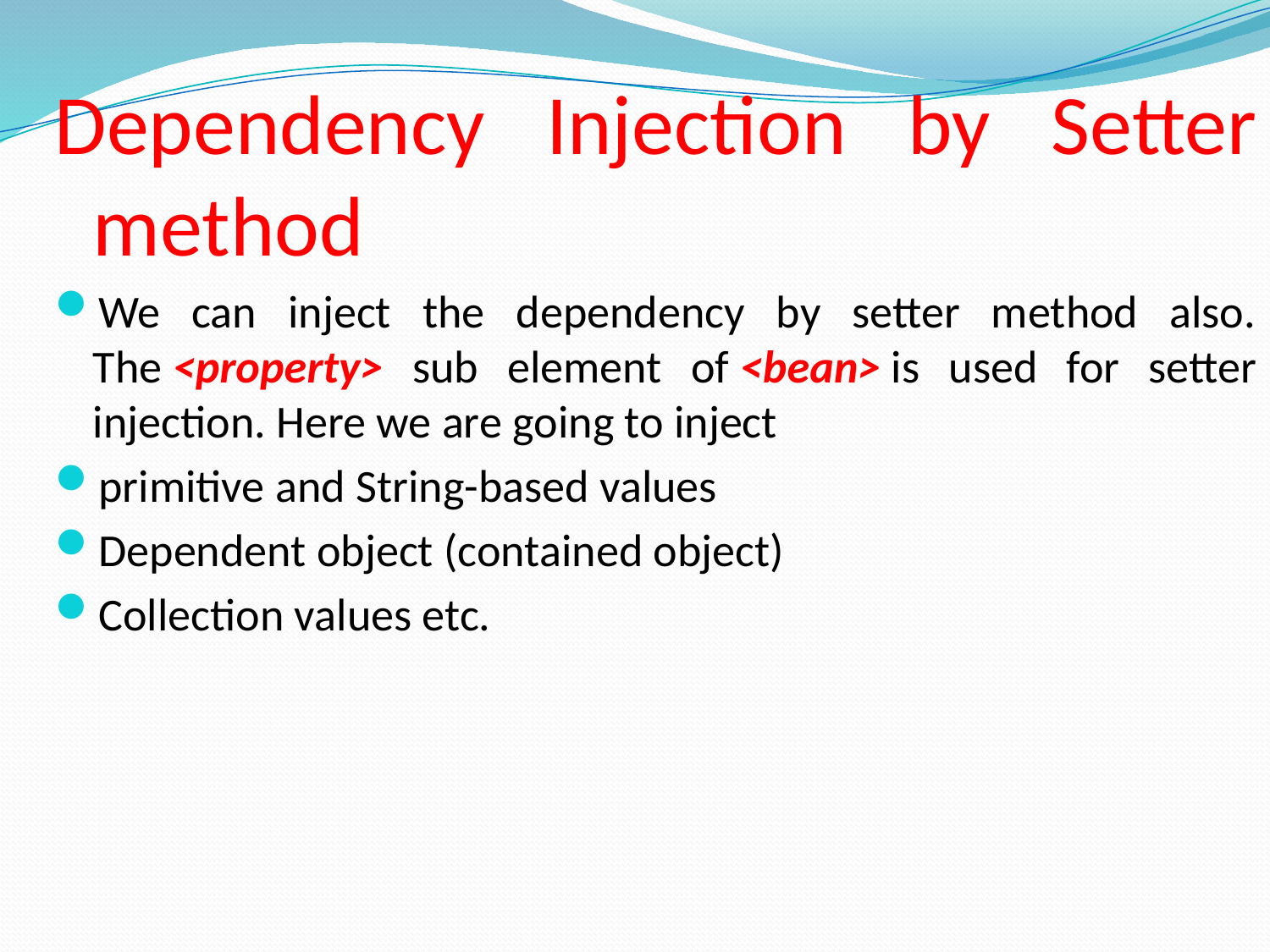

Dependency Injection by Setter method
We can inject the dependency by setter method also. The <property> sub element of <bean> is used for setter injection. Here we are going to inject
primitive and String-based values
Dependent object (contained object)
Collection values etc.